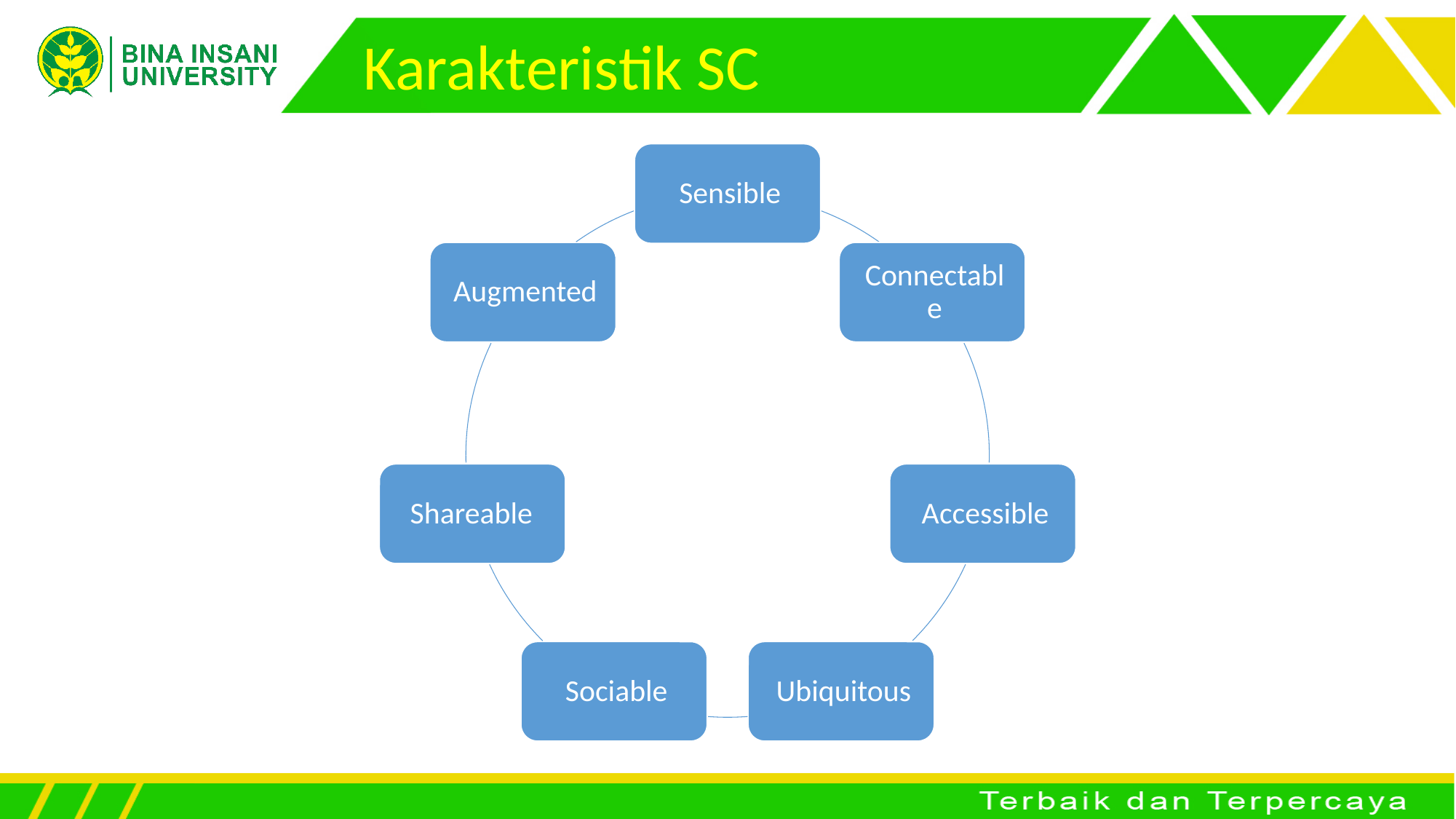

# Karakteristik SC
Sensible
Connectable
Accessible
Ubiquitous
Sociable
Shareable
Augmented